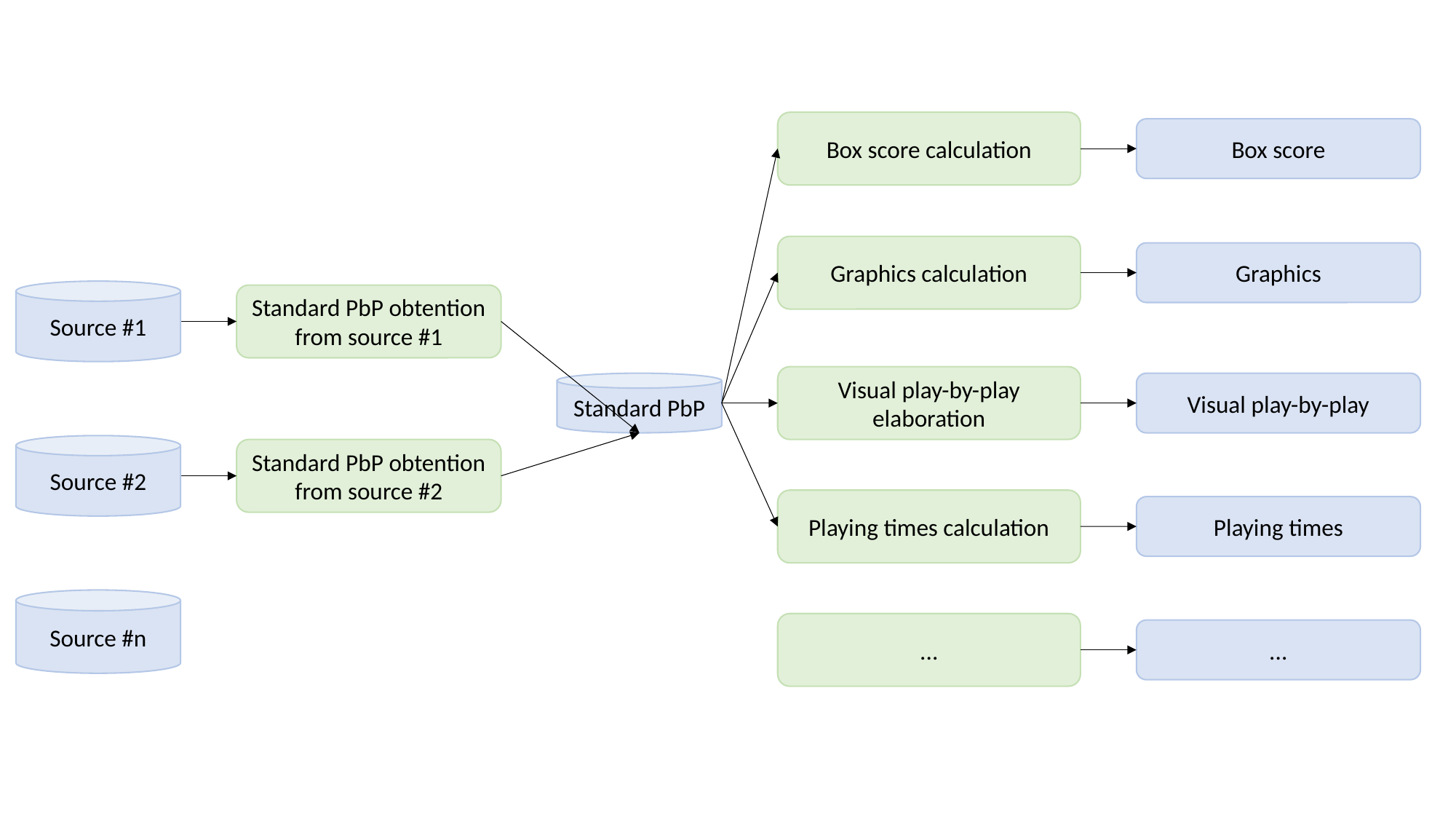

Box score calculation
Box score
Graphics calculation
Graphics
Source #1
Standard PbP obtention
from source #1
Visual play-by-play elaboration
Standard PbP
Visual play-by-play
Source #2
Standard PbP obtention
from source #2
Playing times calculation
Playing times
Source #n
...
...